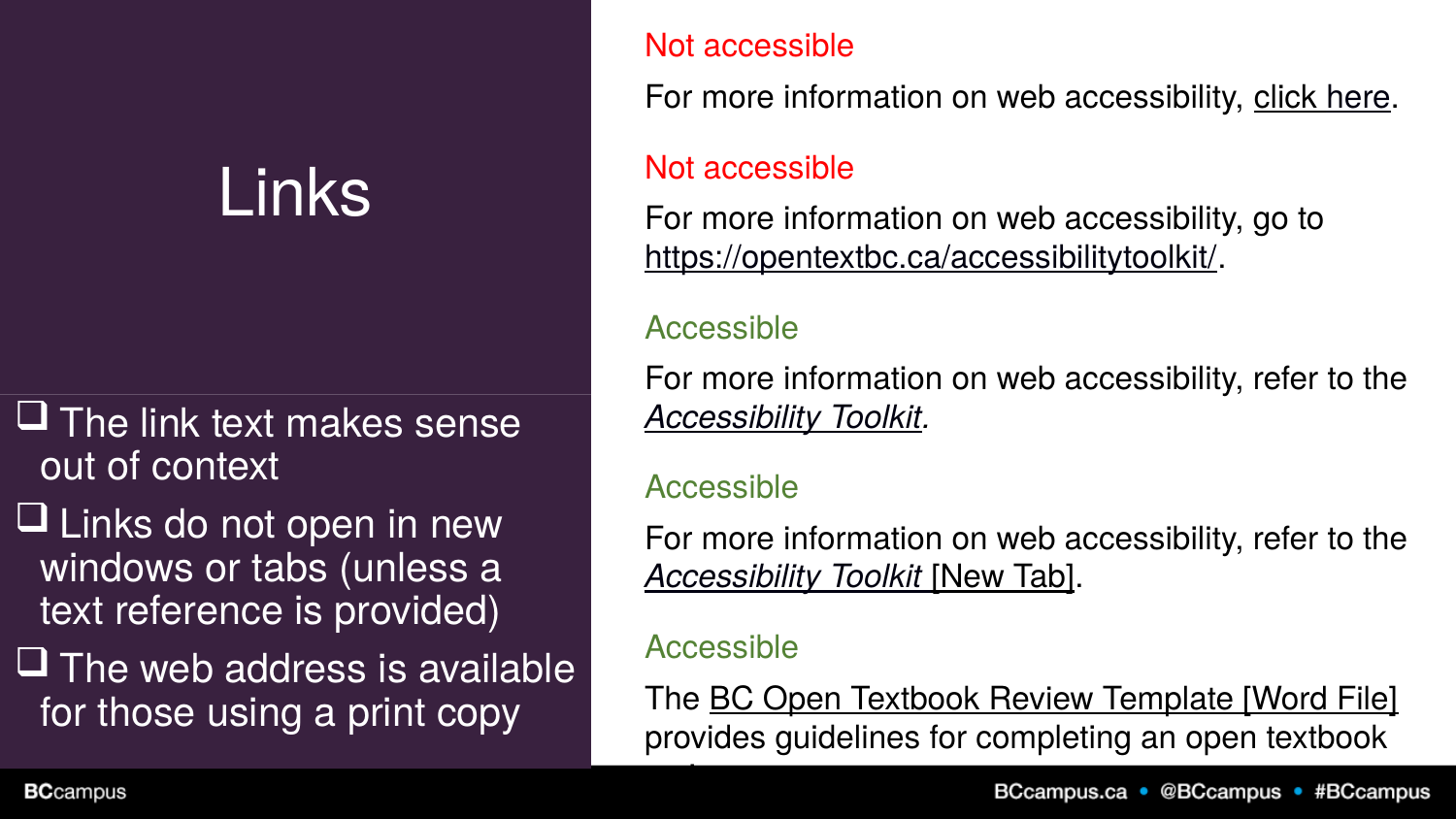

# Links
Not accessible
For more information on web accessibility, click here.
Not accessible
For more information on web accessibility, go to https://opentextbc.ca/accessibilitytoolkit/.
Accessible
For more information on web accessibility, refer to the Accessibility Toolkit.
Accessible
For more information on web accessibility, refer to the Accessibility Toolkit [New Tab].
Accessible
The BC Open Textbook Review Template [Word File] provides guidelines for completing an open textbook review.
 The link text makes sense out of context
 Links do not open in new windows or tabs (unless a text reference is provided)
 The web address is available for those using a print copy